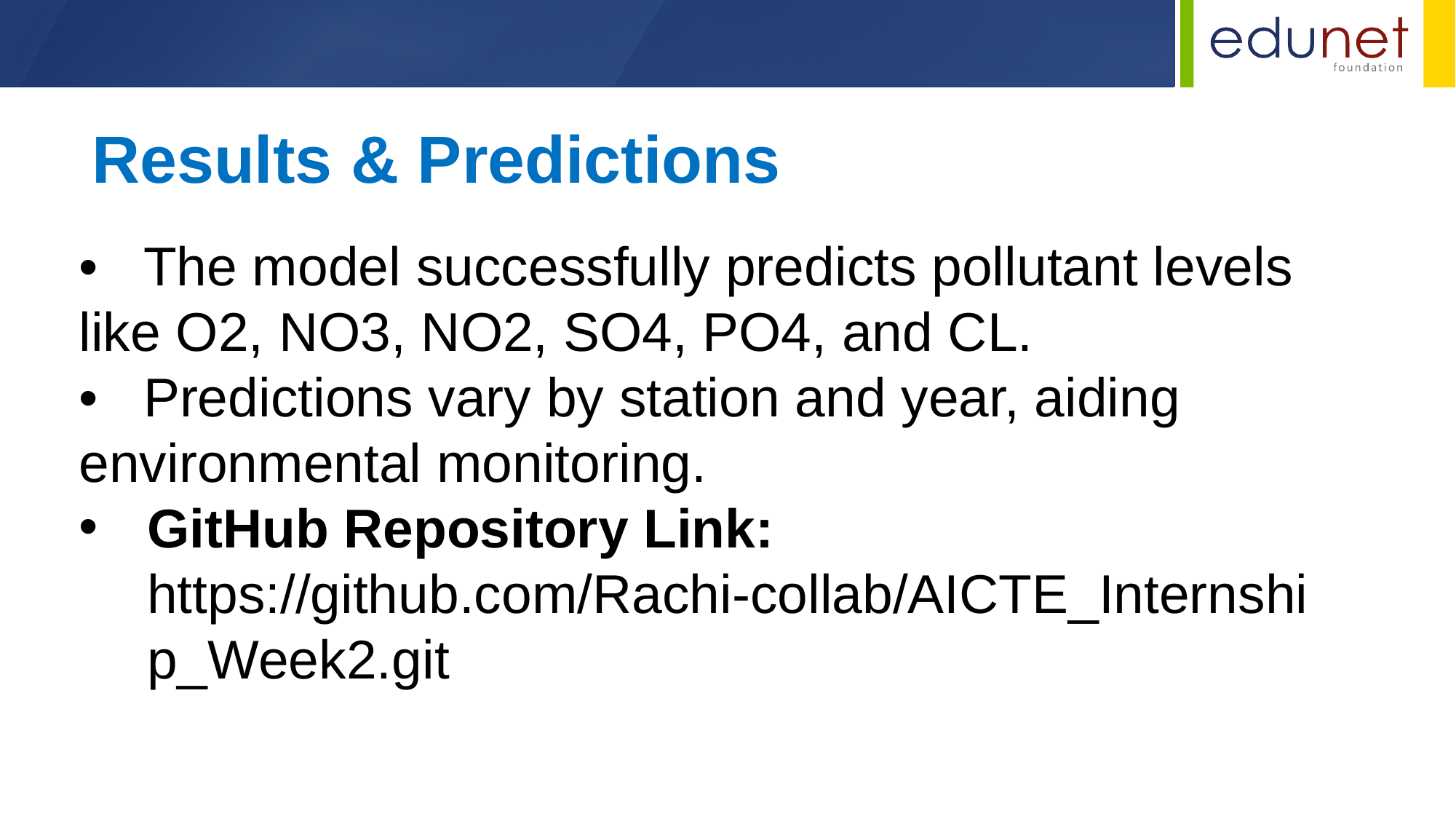

Results & Predictions
•   The model successfully predicts pollutant levels like O2, NO3, NO2, SO4, PO4, and CL.
•   Predictions vary by station and year, aiding environmental monitoring.
GitHub Repository Link: https://github.com/Rachi-collab/AICTE_Internship_Week2.git